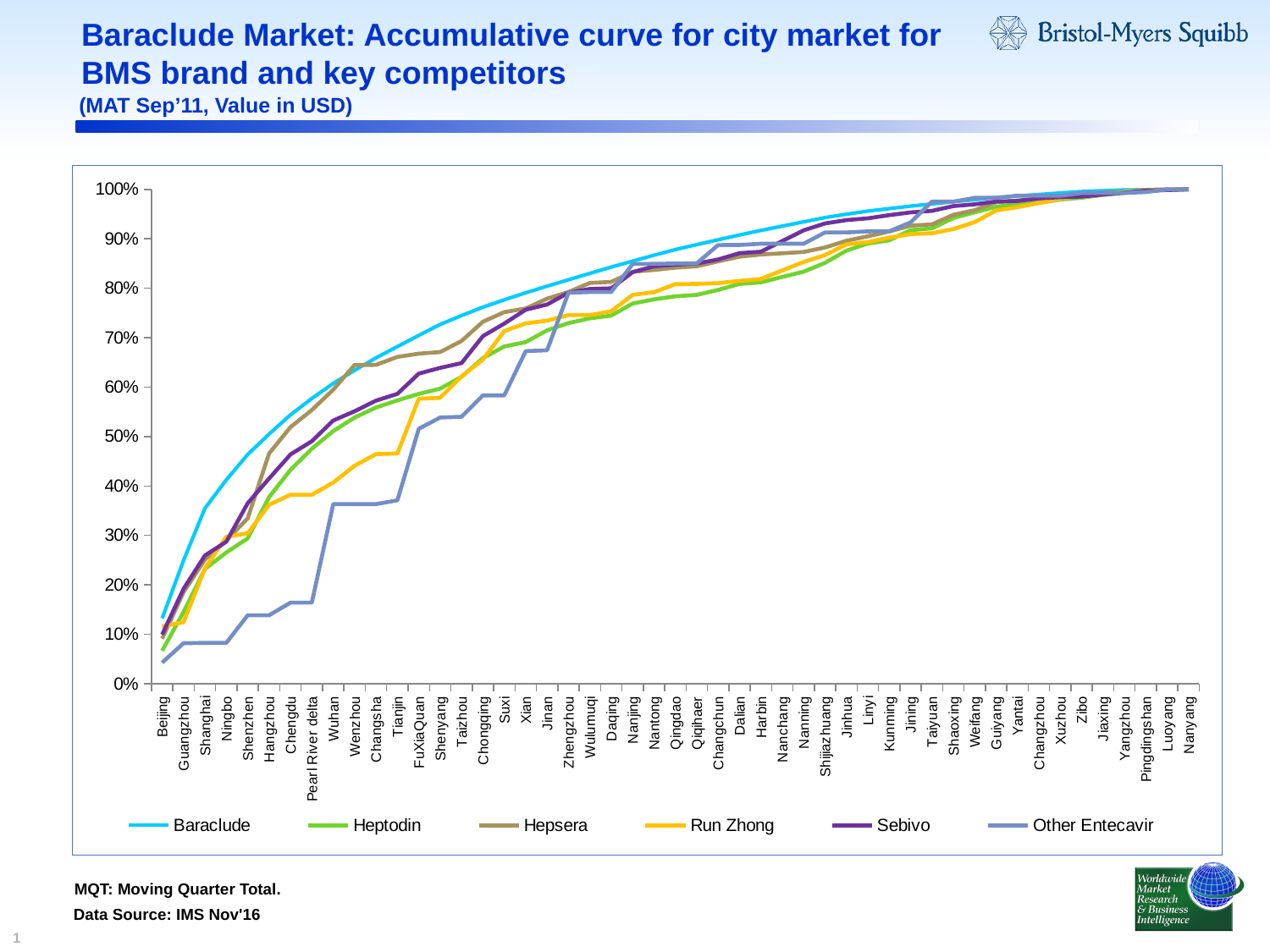

Baraclude Market: Accumulative curve for city market for BMS brand and key competitors
(MAT Sep’11, Value in USD)

### Chart

| Category | Baraclude | Heptodin | Hepsera | Run Zhong | Sebivo | Other Entecavir |
|---|---|---|---|---|---|---|
| Beijing | 0.132096551404 | 0.066631925996 | 0.09122481302500005 | 0.115890052664 | 0.09953131798000073 | 0.042669767078 |
| Guangzhou | 0.24947040661200393 | 0.14493263034600404 | 0.18514925442500477 | 0.12460501667100175 | 0.191942525012 | 0.08210756863000004 |
| Shanghai | 0.3548701311260075 | 0.23238988569600041 | 0.25120026531400785 | 0.23321099944600443 | 0.2595023824889999 | 0.08258045247500002 |
| Ningbo | 0.4123849403950127 | 0.265481396711 | 0.28998843902001037 | 0.29713703359 | 0.28714220335300583 | 0.08258045247500002 |
| Shenzhen | 0.46369794508099993 | 0.29406615713700707 | 0.33446876830601335 | 0.304206086455 | 0.36519247920401077 | 0.13845896754900044 |
| Hangzhou | 0.5050391173640006 | 0.3775636571710003 | 0.465870312456 | 0.3620344734140075 | 0.415207806678 | 0.13845896754900044 |
| Chengdu | 0.543930617946 | 0.43265963679 | 0.51909576397 | 0.38238804387501313 | 0.4639691470540019 | 0.16404447241500308 |
| Pearl River delta | 0.577054145241 | 0.475294614515 | 0.553623731934 | 0.38238804387501313 | 0.4905798995590109 | 0.16404447241500308 |
| Wuhan | 0.607534542064 | 0.5111667415979818 | 0.5949364146079995 | 0.4070708201280044 | 0.532551994004 | 0.363395234895 |
| Wenzhou | 0.634051935942 | 0.538526723069 | 0.6449058849420006 | 0.4411012406189915 | 0.551220249286 | 0.363395234895 |
| Changsha | 0.6591977071270007 | 0.558768272912 | 0.6450019681560006 | 0.4645174782330003 | 0.5726483182770135 | 0.363395234895 |
| Tianjin | 0.681976510236 | 0.573285786297 | 0.661080409253015 | 0.46571921722 | 0.586397018915 | 0.3711462633290132 |
| FuXiaQuan | 0.704600062681016 | 0.5863223934279869 | 0.6676884548270131 | 0.576502468278 | 0.6273556764190261 | 0.515738498789 |
| Shenyang | 0.7267452883120139 | 0.596870614842 | 0.6708793473780263 | 0.578468254062 | 0.63891076805 | 0.538493811622 |
| Taizhou | 0.7446910076490326 | 0.620907072111015 | 0.693330275201 | 0.6216966905050209 | 0.648544932077015 | 0.540008462132 |
| Chongqing | 0.761719732408027 | 0.658721952017025 | 0.732340060191 | 0.6557754161900349 | 0.7032019223170006 | 0.5834142213589996 |
| Suxi | 0.776556085633 | 0.6821862099969869 | 0.7516698332800262 | 0.713394087915 | 0.728496162053 | 0.5834142213589996 |
| Xian | 0.790780625491 | 0.691049168267 | 0.759069790508015 | 0.7288658882850007 | 0.756548478672015 | 0.672817712167015 |
| Jinan | 0.804165554279 | 0.7149943461260037 | 0.7789559164010263 | 0.7344763599089995 | 0.7670710282950174 | 0.674488805453015 |
| Zhengzhou | 0.8170881166010121 | 0.729543194234 | 0.792339378311 | 0.7456101181710006 | 0.790842073178015 | 0.7909533409419875 |
| Wulumuqi | 0.8300005223390131 | 0.7391336630290006 | 0.8106850733180215 | 0.7456101181710006 | 0.7985058101110006 | 0.7923044376420006 |
| Daqing | 0.8427954018720006 | 0.7446199643060006 | 0.8127710089050006 | 0.7533407165660211 | 0.799791060045012 | 0.7923044376420006 |
| Nanjing | 0.8548498179550263 | 0.7689888421140207 | 0.8331917913940131 | 0.786618282927 | 0.832637879963 | 0.8491144983340017 |
| Nantong | 0.8667494670210194 | 0.7774900886910121 | 0.836971581065 | 0.7918741237319995 | 0.8442980494600006 | 0.849299385251 |
| Qingdao | 0.8781790112710168 | 0.783588098255 | 0.841594423454015 | 0.8082165957799834 | 0.8475763052019996 | 0.850014044295 |
| Qiqihaer | 0.888131497797 | 0.7865185760409995 | 0.844290952371015 | 0.8087291021120117 | 0.849987885651 | 0.8503127077759882 |
| Changchun | 0.897965007177 | 0.796492554597 | 0.854361093117 | 0.810299020936 | 0.858117091479 | 0.887250980434 |
| Dalian | 0.907656808008 | 0.8087103717929874 | 0.8637958448660142 | 0.8146729973960006 | 0.8708540920010156 | 0.8875069777029825 |
| Harbin | 0.9168620600259996 | 0.811900382829 | 0.868116490049 | 0.8187954333920238 | 0.8738092984360184 | 0.8899531738329883 |
| Nanchang | 0.925536751362985 | 0.822703369164 | 0.8707293335850264 | 0.835956148309 | 0.8954206023830145 | 0.8899531738329883 |
| Nanning | 0.9342114426990141 | 0.833506355499 | 0.873342177122 | 0.853116863226 | 0.9170319063300006 | 0.8899531738329883 |
| Shijiazhuang | 0.942879846626022 | 0.8512813176930188 | 0.8824359884329869 | 0.866968083226 | 0.9309933679369995 | 0.912822263229 |
| Jinhua | 0.9497534367950131 | 0.8760677647439995 | 0.8960054178540129 | 0.888713668014 | 0.937782613868 | 0.912822263229 |
| Linyi | 0.955980391019 | 0.890427242136 | 0.904979900011 | 0.8932302037069996 | 0.9412892619969996 | 0.914912907596 |
| Kunming | 0.96101515556 | 0.89691148622 | 0.9148098327220124 | 0.9022620969169883 | 0.9478197211179995 | 0.915019573125 |
| Jining | 0.965992366117 | 0.9173696543640006 | 0.9263739124770006 | 0.9095355632269996 | 0.953311559347 | 0.933152713038 |
| Taiyuan | 0.970440950579015 | 0.921108704241 | 0.929147927857 | 0.9111791180180118 | 0.9564812635740007 | 0.9750864879659995 |
| Shaoxing | 0.974847457758018 | 0.9420171387309996 | 0.948437407985 | 0.919653734227 | 0.966124980135 | 0.9750864879659995 |
| Weifang | 0.979130151323 | 0.95347611068 | 0.9579542953850007 | 0.933711134936 | 0.9697436534270192 | 0.982727295353 |
| Guiyang | 0.983106212735 | 0.964663287966 | 0.9740001921660006 | 0.957163306903 | 0.9753153855709995 | 0.982727295353 |
| Yantai | 0.9864752972490006 | 0.97052288116 | 0.9773119636000006 | 0.9639643248469996 | 0.9764113216619995 | 0.9872605803319826 |
| Changzhou | 0.9895769250119796 | 0.9728218961590264 | 0.9806888236630147 | 0.9722056623110144 | 0.9818475815159995 | 0.9872605803319826 |
| Xuzhou | 0.9925668303329869 | 0.9793286195010145 | 0.985297718489 | 0.980725049189 | 0.9841132687289853 | 0.9872605803319826 |
| Zibo | 0.9954585553269996 | 0.983010449449 | 0.988604840734 | 0.987306926494 | 0.9852812830269996 | 0.9925725236709996 |
| Jiaxing | 0.997105373124 | 0.988773313715 | 0.993283473377 | 0.989779327733 | 0.989523476219 | 0.9925725236709996 |
| Yangzhou | 0.998695604230015 | 0.992635658915 | 0.994424074114 | 0.9950363467129798 | 0.9932993321040131 | 0.9925725236709996 |
| Pingdingshan | 0.9992082699759879 | 0.997791583221 | 0.998960131665 | 0.997920520282 | 0.997195897274015 | 0.9944996142260006 |
| Luoyang | 0.9996967533750006 | 0.9991887031509995 | 1.0 | 0.998677498027 | 0.9985619095339996 | 0.999644448237 |
| Nanyang | 1.0 | 1.0 | 1.0 | 1.0 | 1.0 | 1.0 |
MQT: Moving Quarter Total.
Data Source: IMS Nov'16